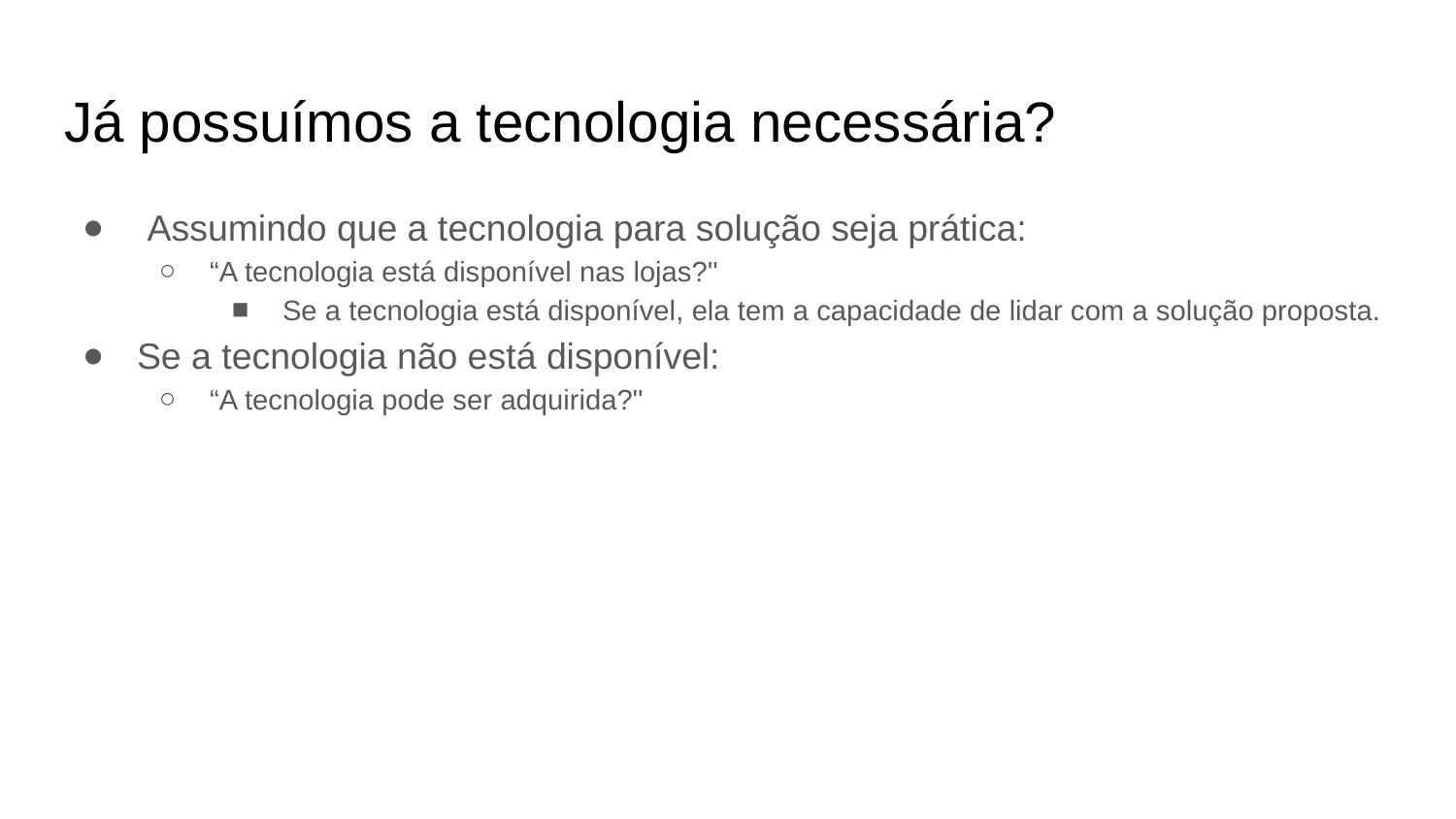

# Já possuímos a tecnologia necessária?
 Assumindo que a tecnologia para solução seja prática:
“A tecnologia está disponível nas lojas?''
Se a tecnologia está disponível, ela tem a capacidade de lidar com a solução proposta.
Se a tecnologia não está disponível:
“A tecnologia pode ser adquirida?''